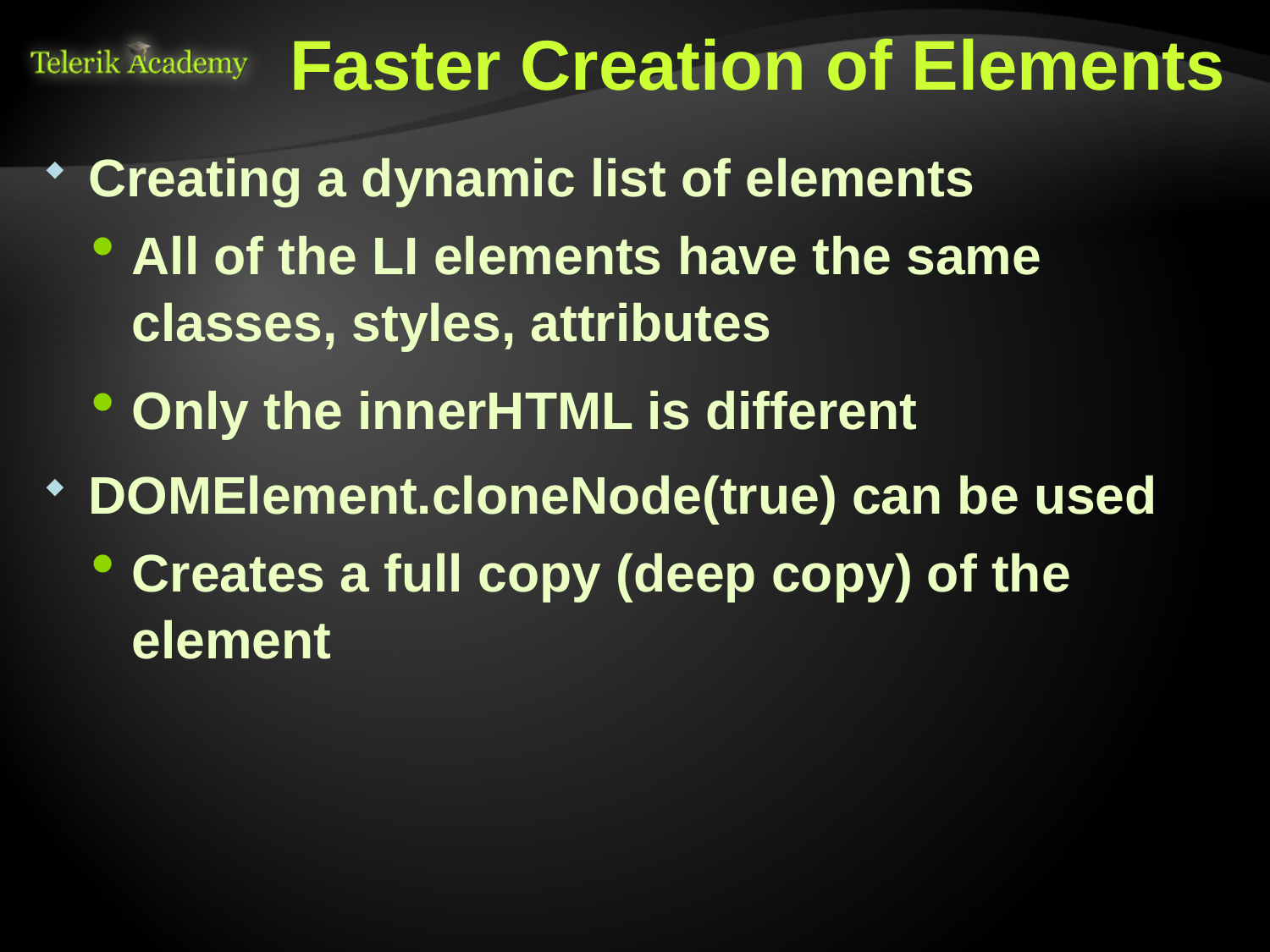

# Faster Creation of Elements
Creating a dynamic list of elements
All of the LI elements have the same classes, styles, attributes
Only the innerHTML is different
DOMElement.cloneNode(true) can be used
Creates a full copy (deep copy) of the element